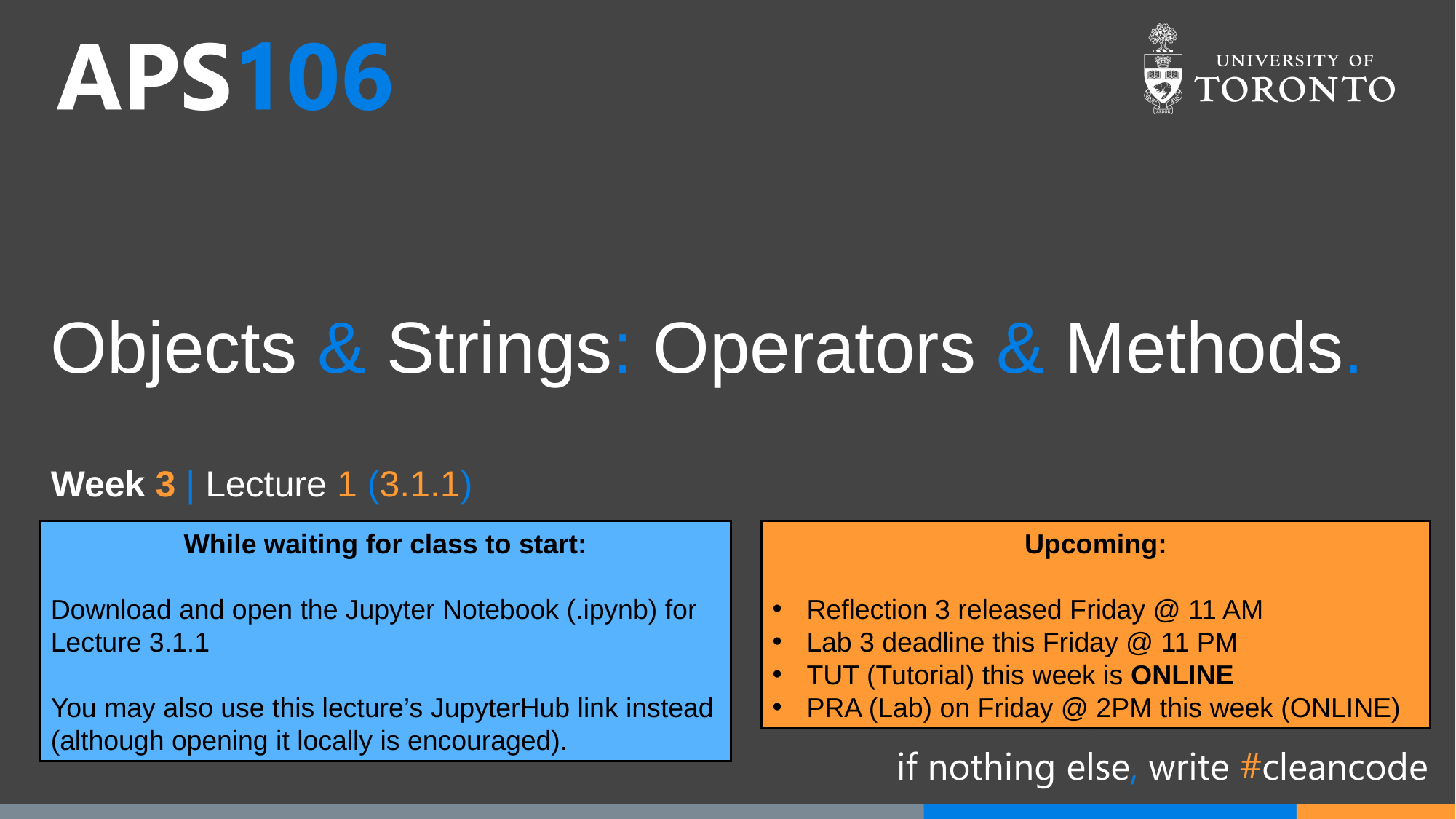

# Objects & Strings: Operators & Methods.
Week 3 | Lecture 1 (3.1.1)
While waiting for class to start:

Download and open the Jupyter Notebook (.ipynb) for Lecture 3.1.1

You may also use this lecture’s JupyterHub link instead (although opening it locally is encouraged).
Upcoming:

Reflection 3 released Friday @ 11 AM
Lab 3 deadline this Friday @ 11 PM
TUT (Tutorial) this week is ONLINE
PRA (Lab) on Friday @ 2PM this week (ONLINE)